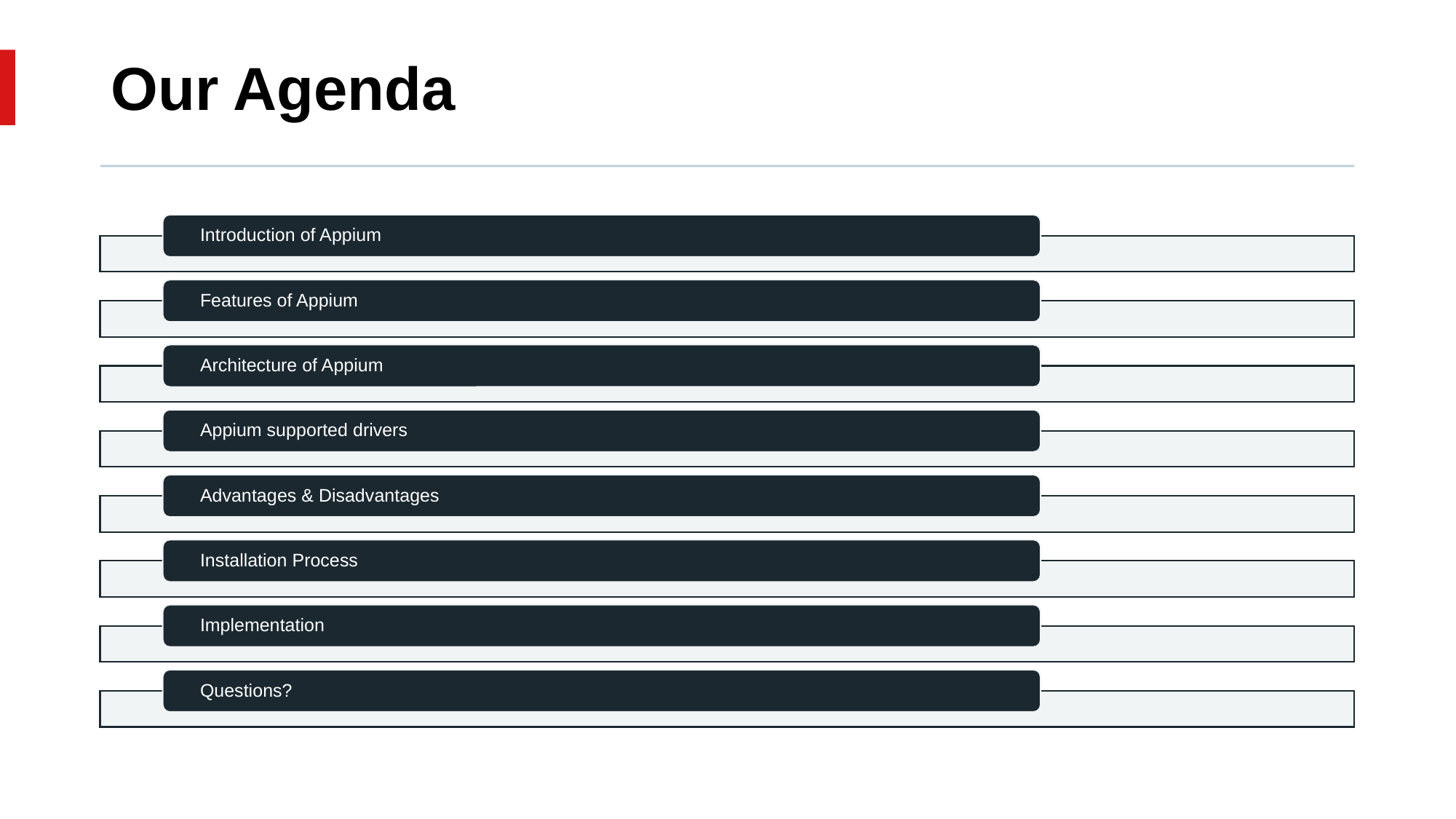

# Our Agenda

Introduction of Appium
Features of Appium
Architecture of Appium
Appium supported drivers
Advantages & Disadvantages
Installation Process
Implementation
Questions?